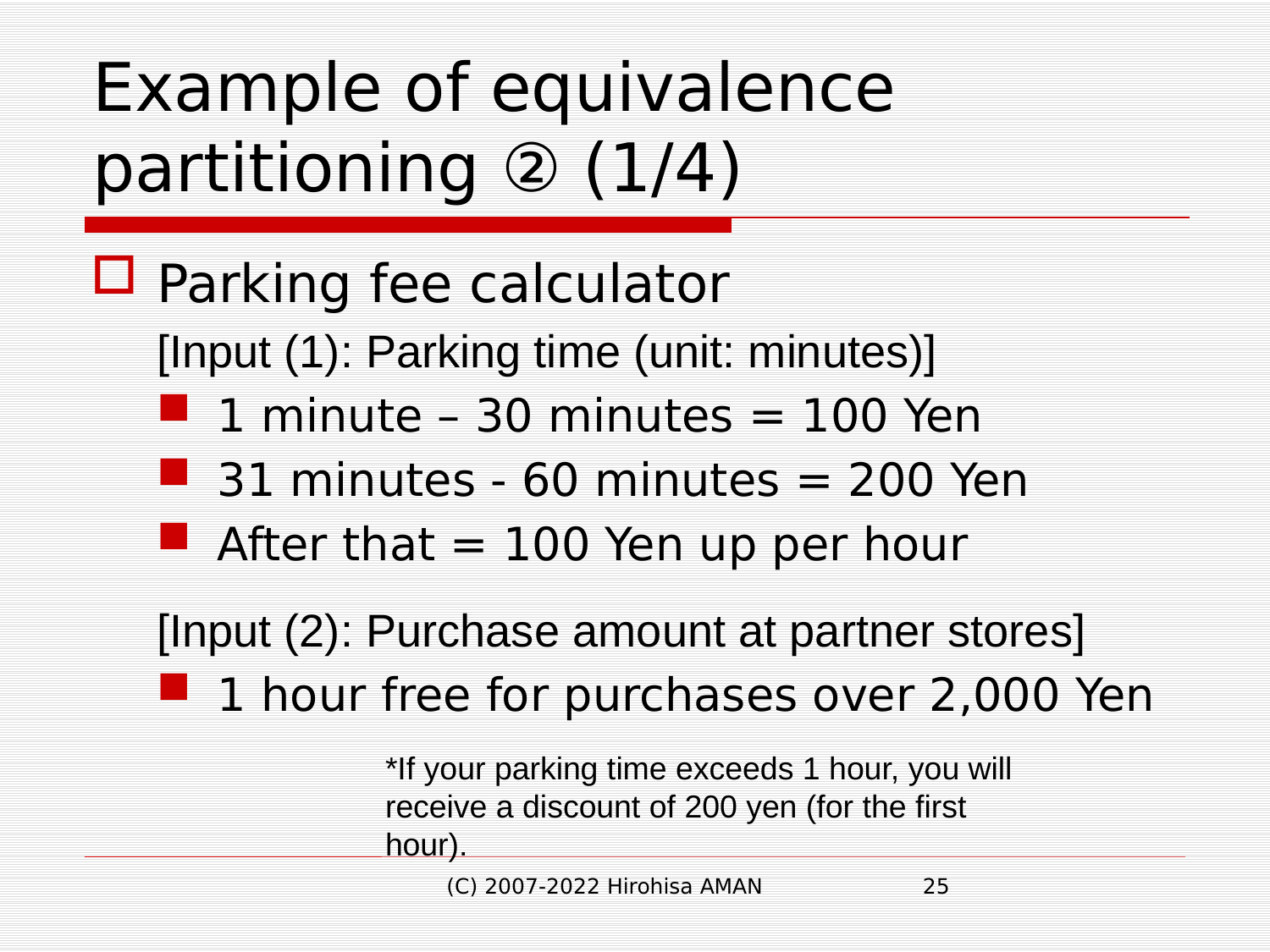

# Example of equivalence partitioning ② (1/4)
Parking fee calculator
[Input (1): Parking time (unit: minutes)]
1 minute – 30 minutes = 100 Yen
31 minutes - 60 minutes = 200 Yen
After that = 100 Yen up per hour
[Input (2): Purchase amount at partner stores]
1 hour free for purchases over 2,000 Yen
*If your parking time exceeds 1 hour, you will receive a discount of 200 yen (for the first hour).
(C) 2007-2022 Hirohisa AMAN
25